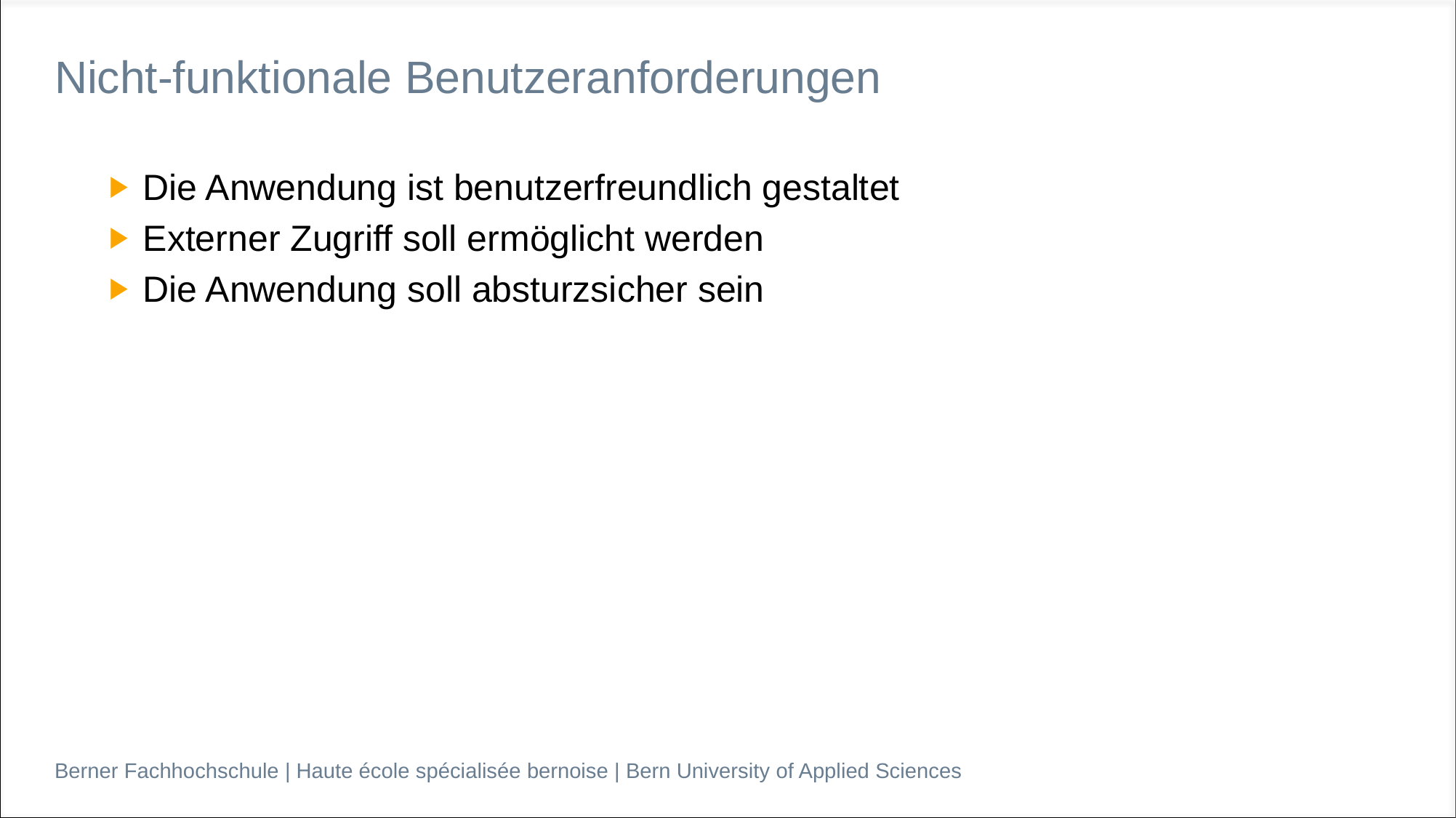

# Nicht-funktionale Benutzeranforderungen
Die Anwendung ist benutzerfreundlich gestaltet
Externer Zugriff soll ermöglicht werden
Die Anwendung soll absturzsicher sein